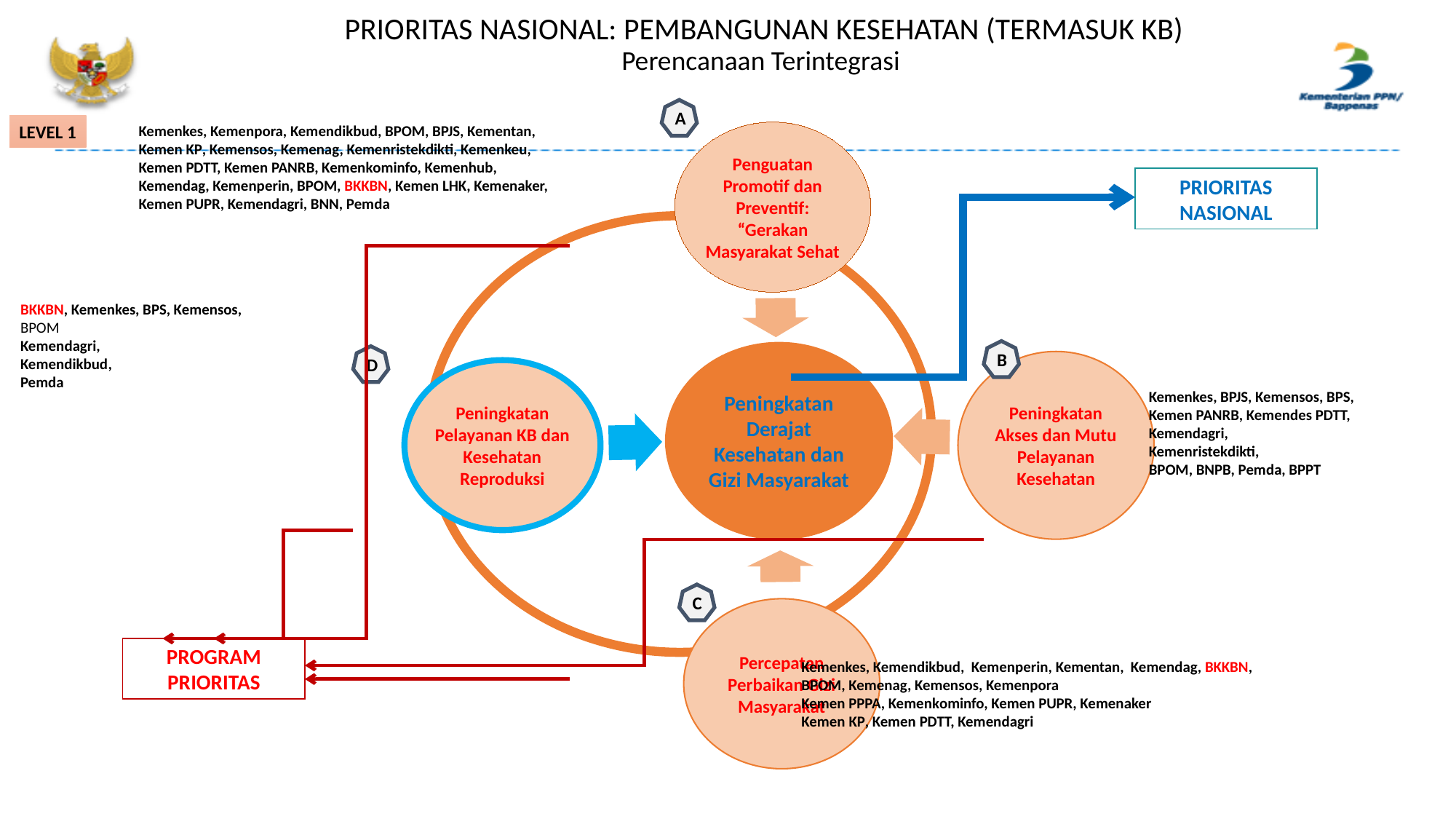

PRIORITAS NASIONAL: PEMBANGUNAN KESEHATAN (TERMASUK KB)
Perencanaan Terintegrasi
A
LEVEL 1
Kemenkes, Kemenpora, Kemendikbud, BPOM, BPJS, Kementan, Kemen KP, Kemensos, Kemenag, Kemenristekdikti, Kemenkeu, Kemen PDTT, Kemen PANRB, Kemenkominfo, Kemenhub, Kemendag, Kemenperin, BPOM, BKKBN, Kemen LHK, Kemenaker, Kemen PUPR, Kemendagri, BNN, Pemda
Peningkatan Derajat Kesehatan dan Gizi Masyarakat

Penguatan Promotif dan Preventif: “Gerakan Masyarakat Sehat

Peningkatan
Akses dan Mutu Pelayanan Kesehatan

Percepatan Perbaikan Gizi Masyarakat

Peningkatan Pelayanan KB dan Kesehatan Reproduksi

BKKBN, Kemenkes, BPS, Kemensos, BPOM
Kemendagri,
Kemendikbud,
Pemda
Kemenkes, BPJS, Kemensos, BPS, Kemen PANRB, Kemendes PDTT, Kemendagri,
Kemenristekdikti,
BPOM, BNPB, Pemda, BPPT
Kemenkes, Kemendikbud,  Kemenperin, Kementan,  Kemendag, BKKBN, BPOM, Kemenag, Kemensos, Kemenpora
Kemen PPPA, Kemenkominfo, Kemen PUPR, Kemenaker
Kemen KP, Kemen PDTT, Kemendagri
PRIORITAS NASIONAL
B
D
C
PROGRAM PRIORITAS